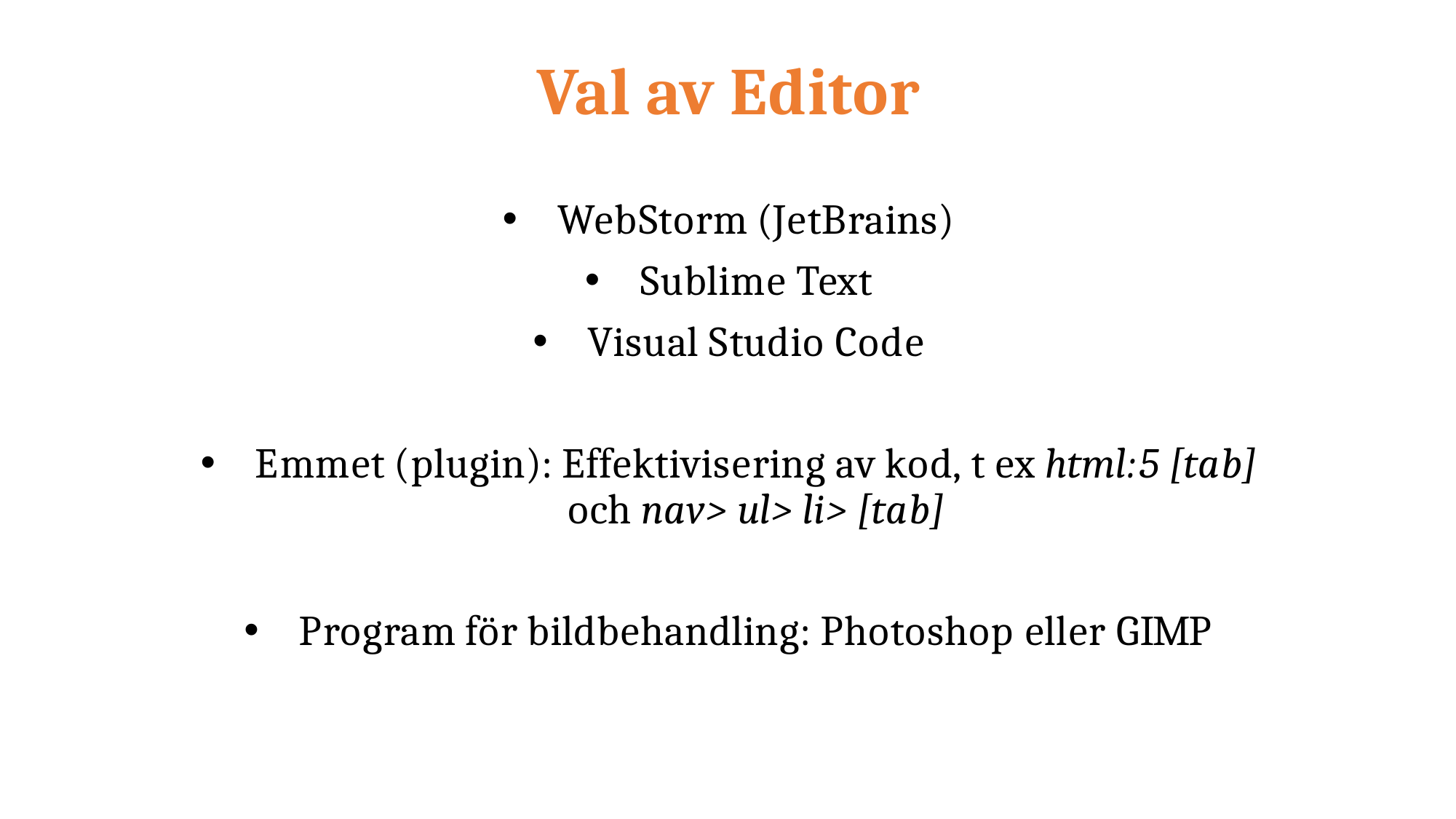

# Val av Editor
WebStorm (JetBrains)
Sublime Text
Visual Studio Code

Emmet (plugin): Effektivisering av kod, t ex html:5 [tab] och nav> ul> li> [tab]

Program för bildbehandling: Photoshop eller GIMP